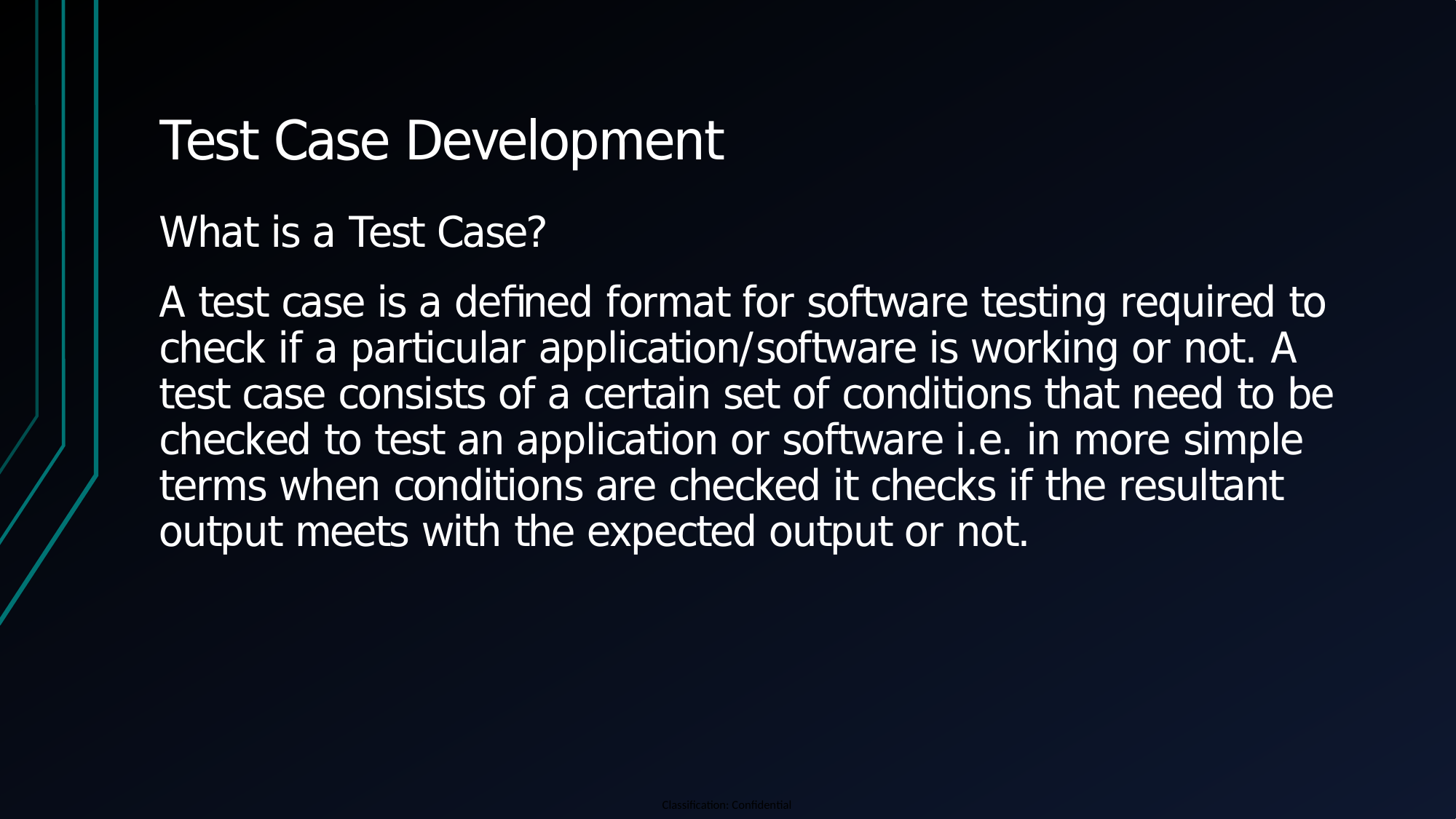

# Test Case Development
What is a Test Case?
A test case is a defined format for software testing required to check if a particular application/software is working or not. A test case consists of a certain set of conditions that need to be checked to test an application or software i.e. in more simple terms when conditions are checked it checks if the resultant output meets with the expected output or not.